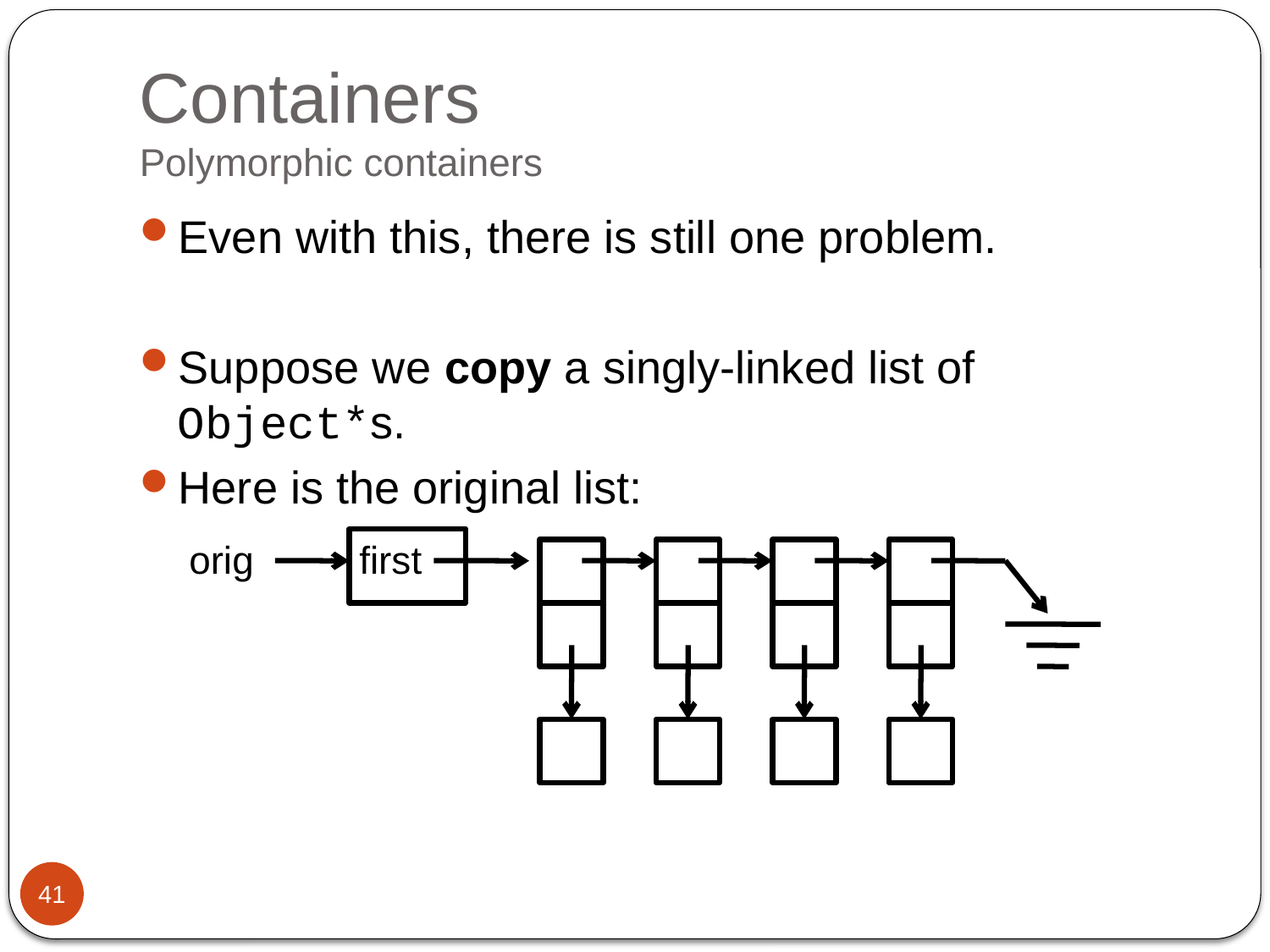

# Containers Polymorphic containers
Even with this, there is still one problem.

Suppose we copy a singly-linked list of Object*s.
Here is the original list:
orig
first

41